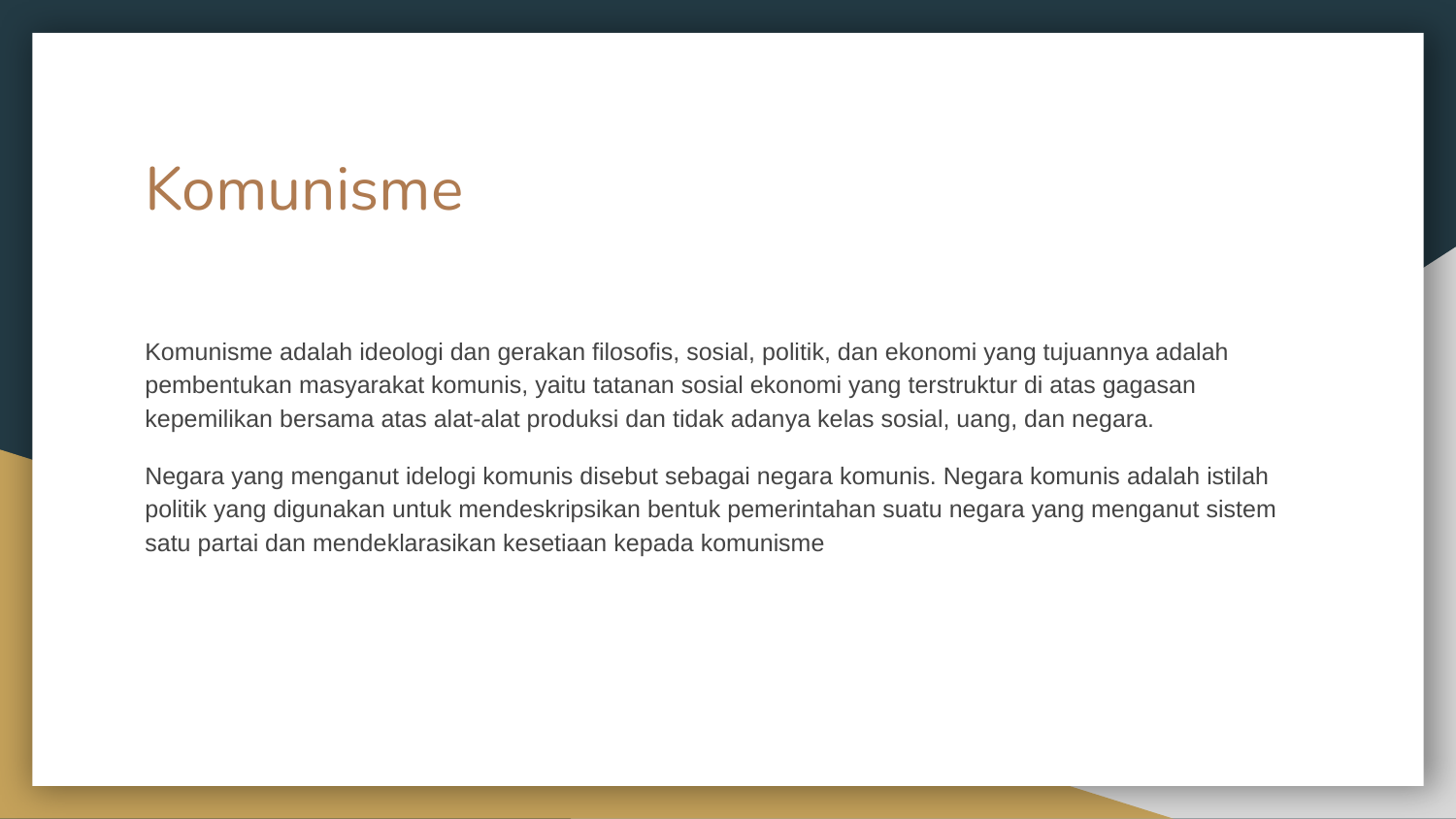

# Komunisme
Komunisme adalah ideologi dan gerakan filosofis, sosial, politik, dan ekonomi yang tujuannya adalah pembentukan masyarakat komunis, yaitu tatanan sosial ekonomi yang terstruktur di atas gagasan kepemilikan bersama atas alat-alat produksi dan tidak adanya kelas sosial, uang, dan negara.
Negara yang menganut idelogi komunis disebut sebagai negara komunis. Negara komunis adalah istilah politik yang digunakan untuk mendeskripsikan bentuk pemerintahan suatu negara yang menganut sistem satu partai dan mendeklarasikan kesetiaan kepada komunisme